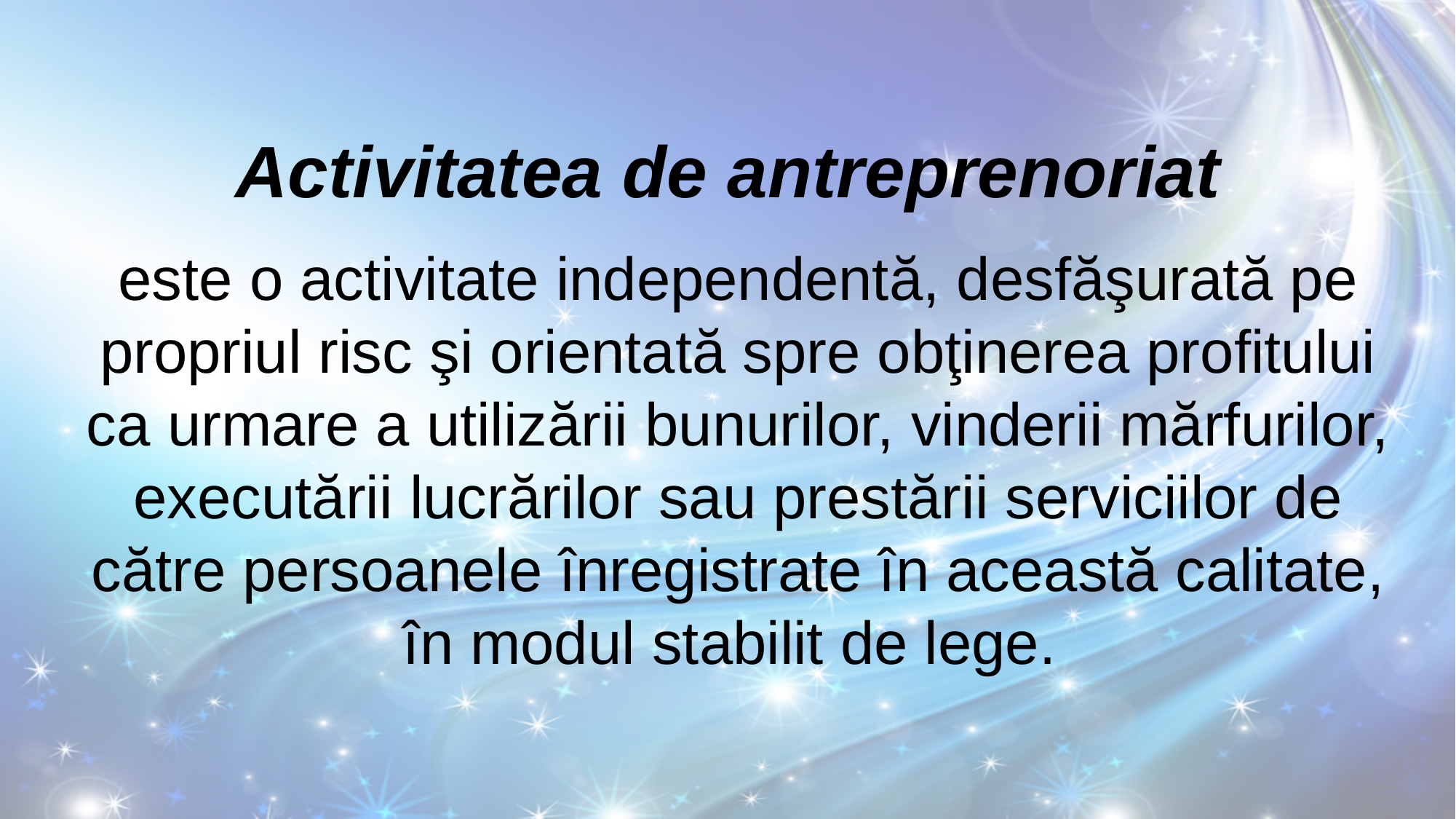

Activitatea de antreprenoriat
este o activitate independentă, desfăşurată pe propriul risc şi orientată spre obţinerea profitului ca urmare a utilizării bunurilor, vinderii mărfurilor, executării lucrărilor sau prestării serviciilor de către persoanele înregistrate în această calitate, în modul stabilit de lege.